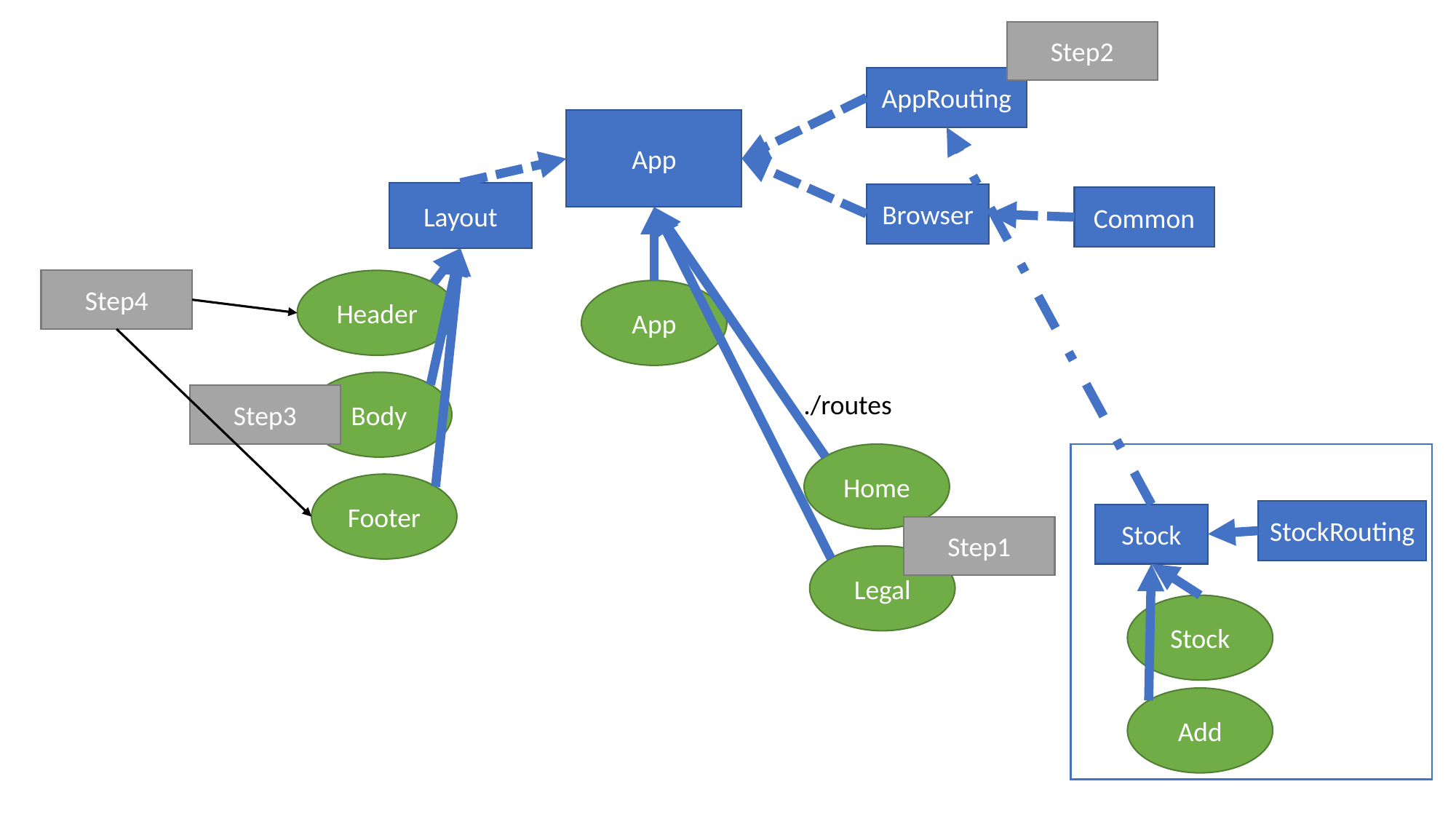

Step2
AppRouting
App
Layout
Browser
Common
Step4
Header
App
Body
./routes
Step3
Home

Footer
StockRouting
Stock
Step1
Legal
Stock
Add